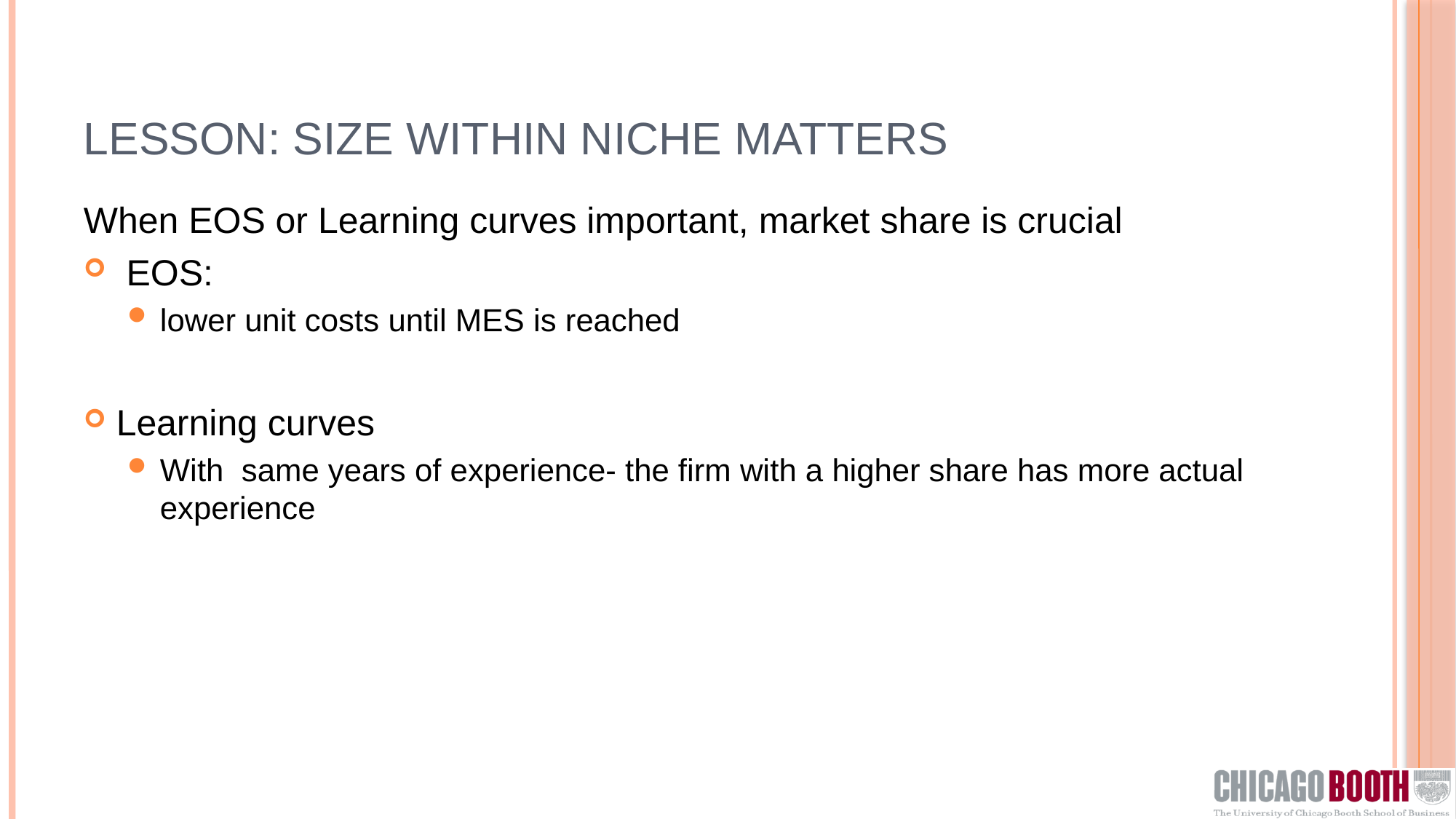

# Lesson: Size within niche matters
When EOS or Learning curves important, market share is crucial
 EOS:
lower unit costs until MES is reached

Learning curves
With  same years of experience- the firm with a higher share has more actual experience